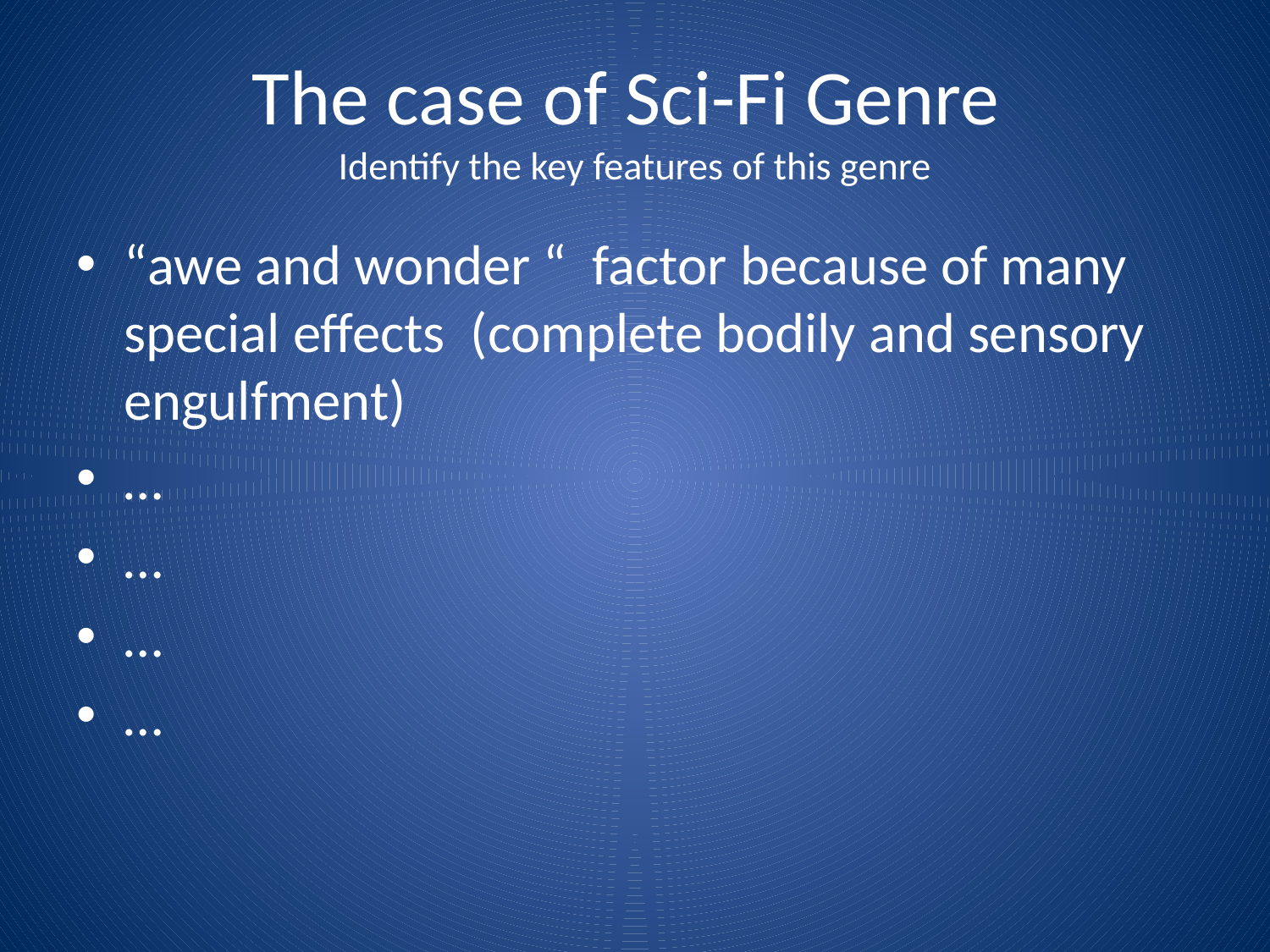

# The case of Sci-Fi Genre Identify the key features of this genre
“awe and wonder “  factor because of many special effects  (complete bodily and sensory engulfment)
…
…
…
…